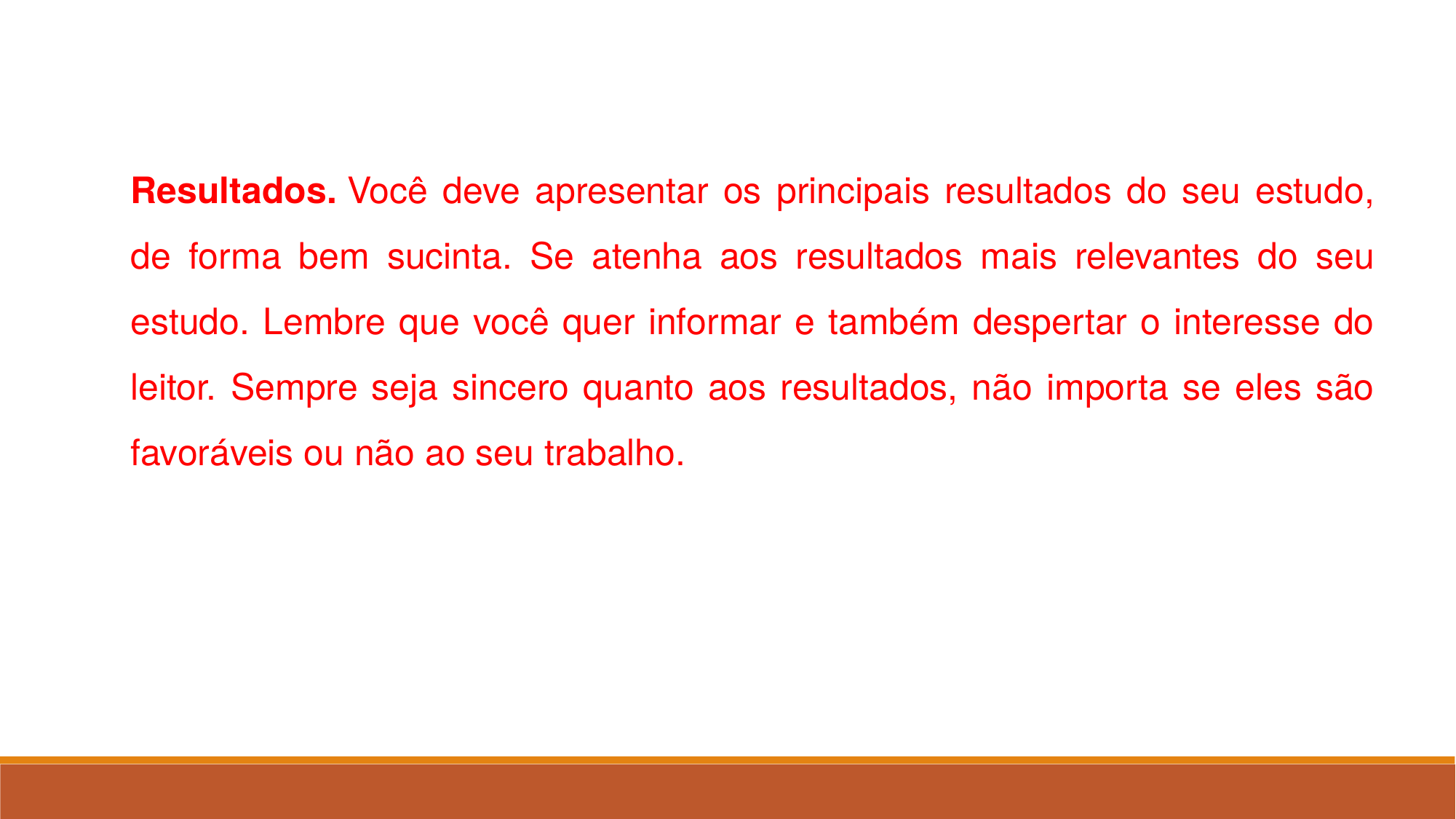

Resultados. Você deve apresentar os principais resultados do seu estudo, de forma bem sucinta. Se atenha aos resultados mais relevantes do seu estudo. Lembre que você quer informar e também despertar o interesse do leitor. Sempre seja sincero quanto aos resultados, não importa se eles são favoráveis ou não ao seu trabalho.